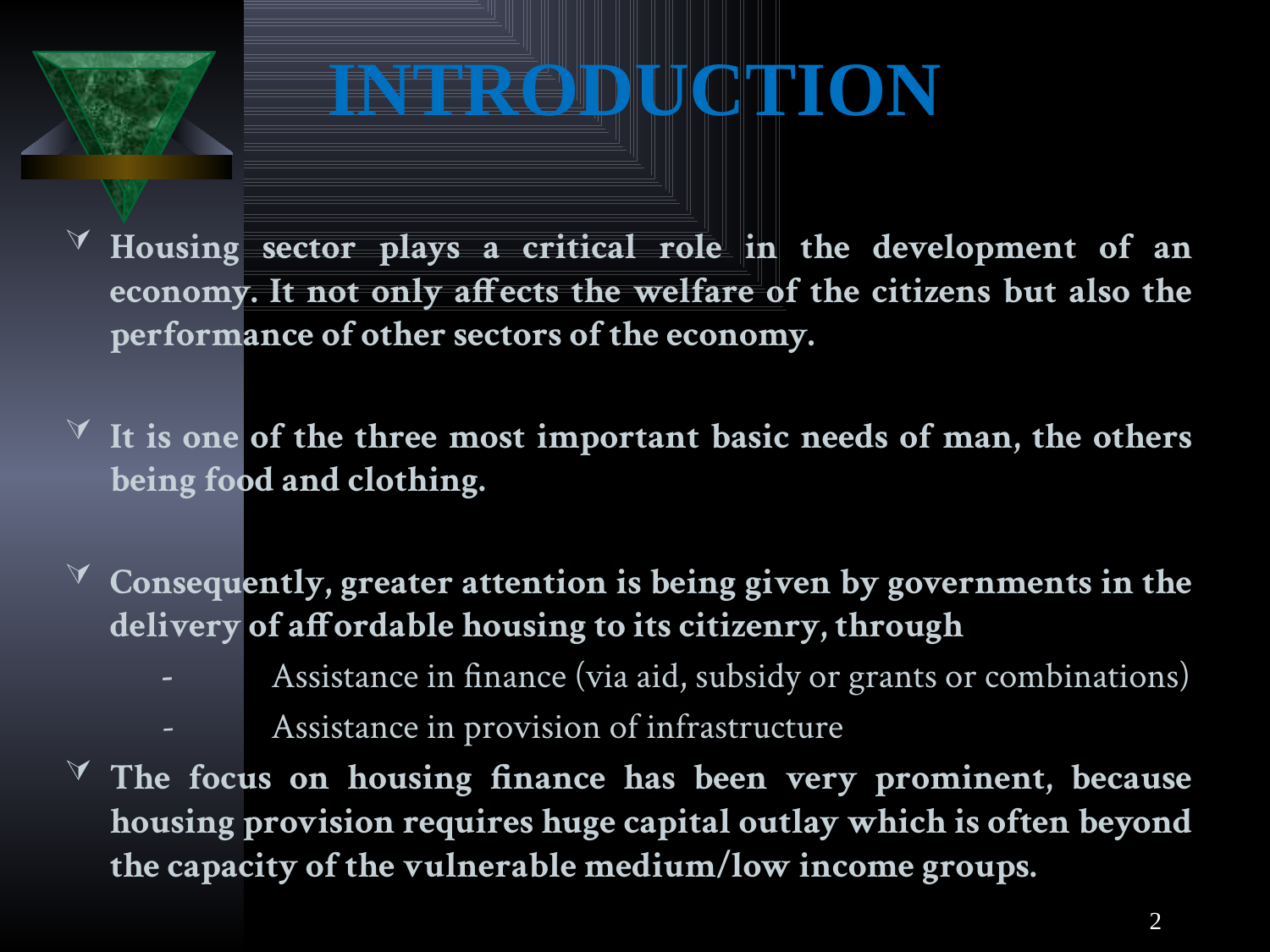

# INTRODUCTION

Housing sector plays a critical role in the development of an economy. It not only affects the welfare of the citizens but also the performance of other sectors of the economy.

It is one of the three most important basic needs of man, the others being food and clothing.

Consequently, greater attention is being given by governments in the delivery of affordable housing to its citizenry, through
	-	Assistance in finance (via aid, subsidy or grants or combinations)
	-	Assistance in provision of infrastructure
The focus on housing finance has been very prominent, because housing provision requires huge capital outlay which is often beyond the capacity of the vulnerable medium/low income groups.

2